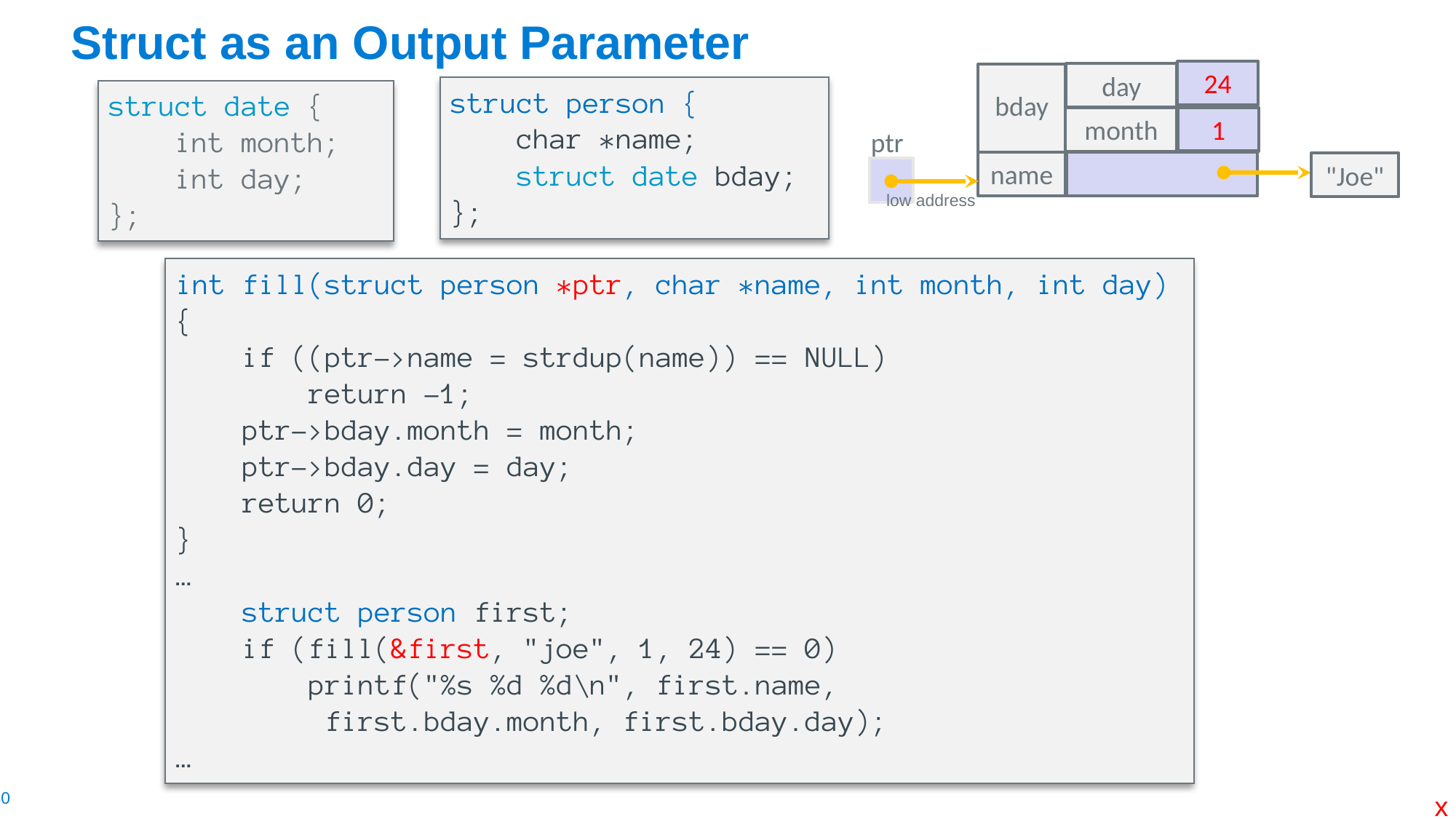

# Struct as an Output Parameter
24
?

bday

?
day
struct person {
    char *name;
    struct date bday;
};
struct date {
    int month;
    int day;
};
1
month
ptr

name
"Joe"

low address
int fill(struct person *ptr, char *name, int month, int day)
{
    if ((ptr->name = strdup(name)) == NULL)
        return -1;
    ptr->bday.month = month;
    ptr->bday.day = day;
    return 0;
}
…
    struct person first;
    if (fill(&first, "joe", 1, 24) == 0)
        printf("%s %d %d\n", first.name,
         first.bday.month, first.bday.day);
…
x